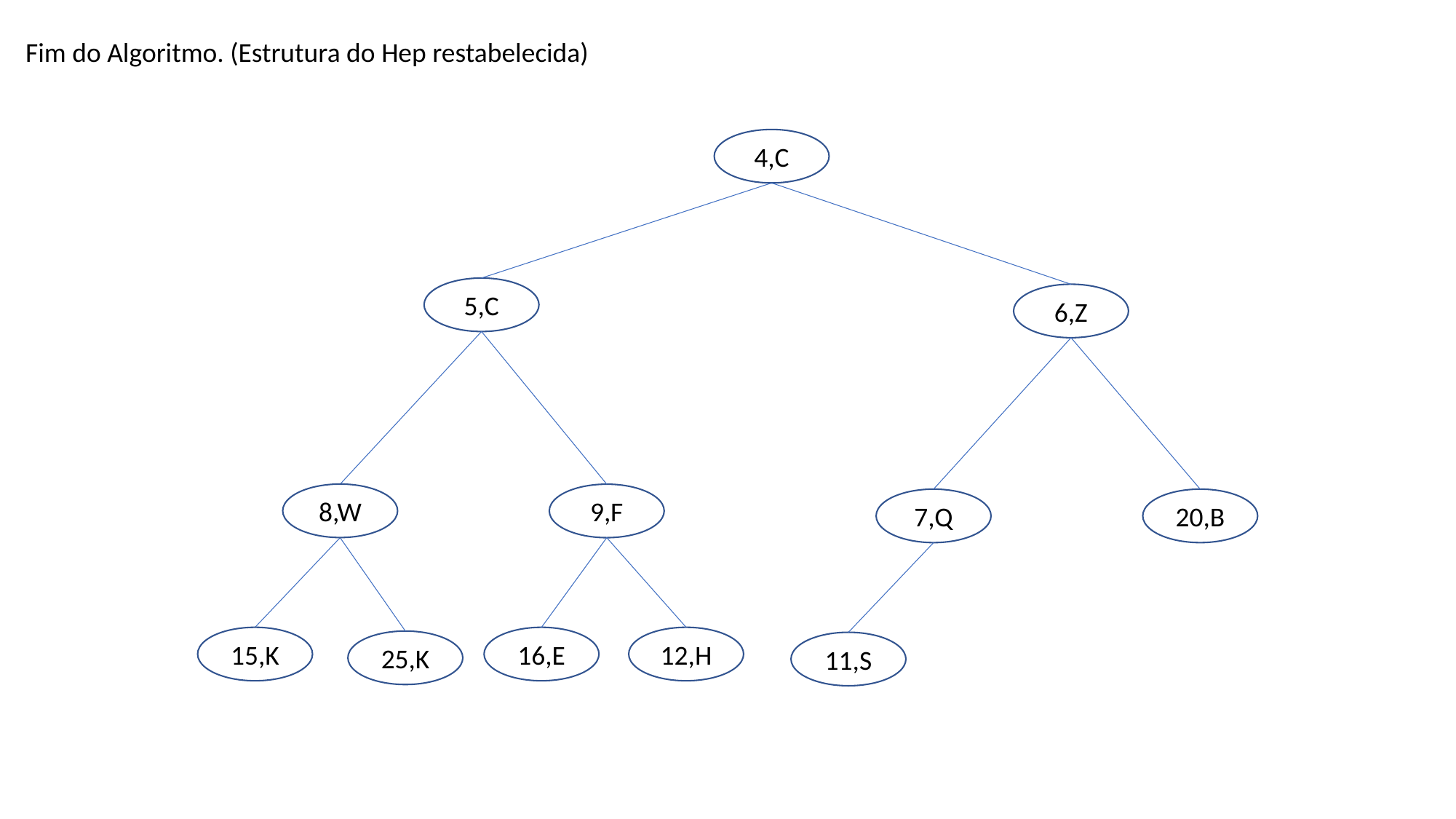

Fim do Algoritmo. (Estrutura do Hep restabelecida)
4,C
5,C
6,Z
9,F
7,Q
20,B
16,E
12,H
25,K
11,S
8,W
15,K